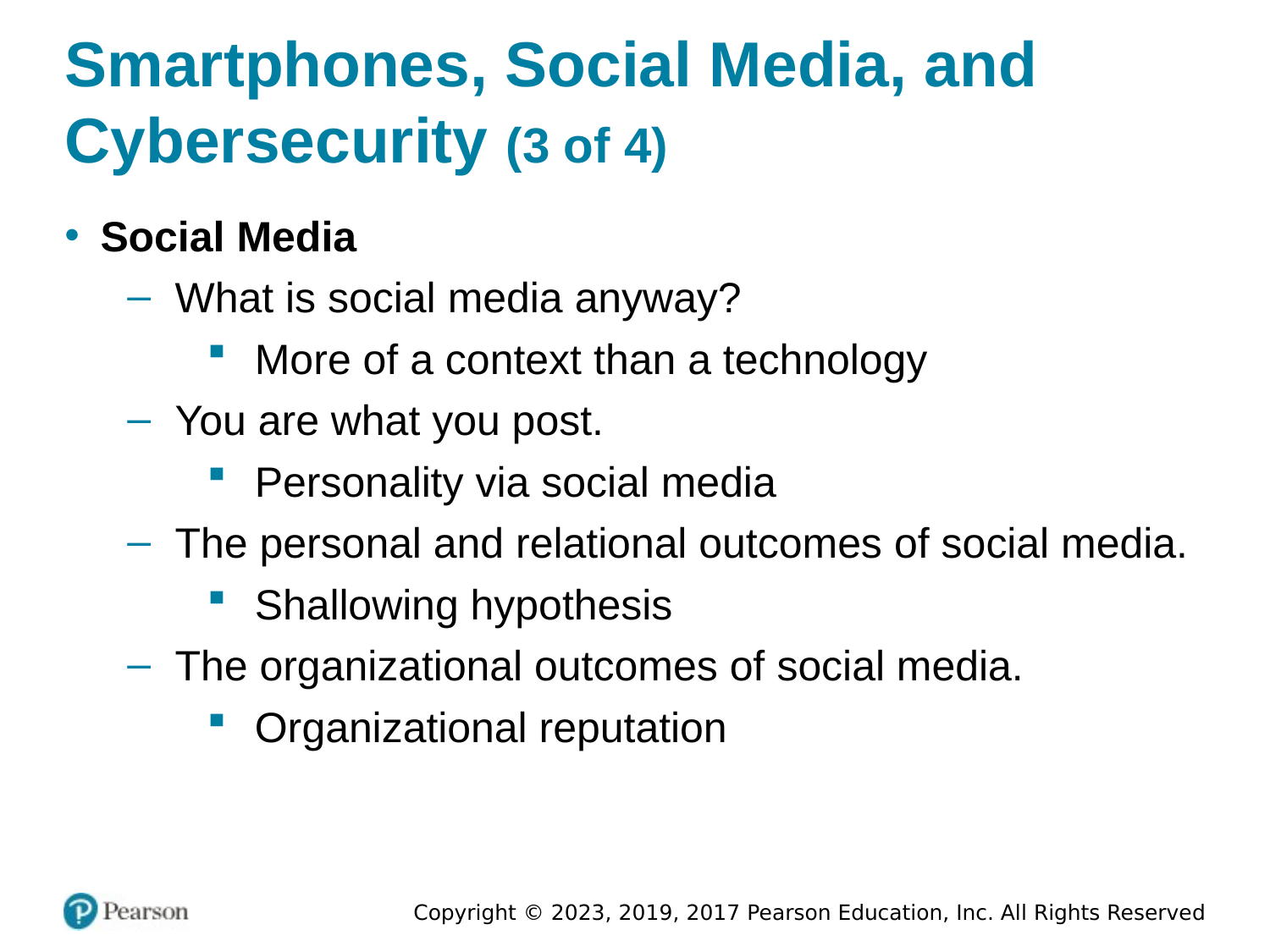

# Smartphones, Social Media, and Cybersecurity (3 of 4)
Social Media
What is social media anyway?
More of a context than a technology
You are what you post.
Personality via social media
The personal and relational outcomes of social media.
Shallowing hypothesis
The organizational outcomes of social media.
Organizational reputation